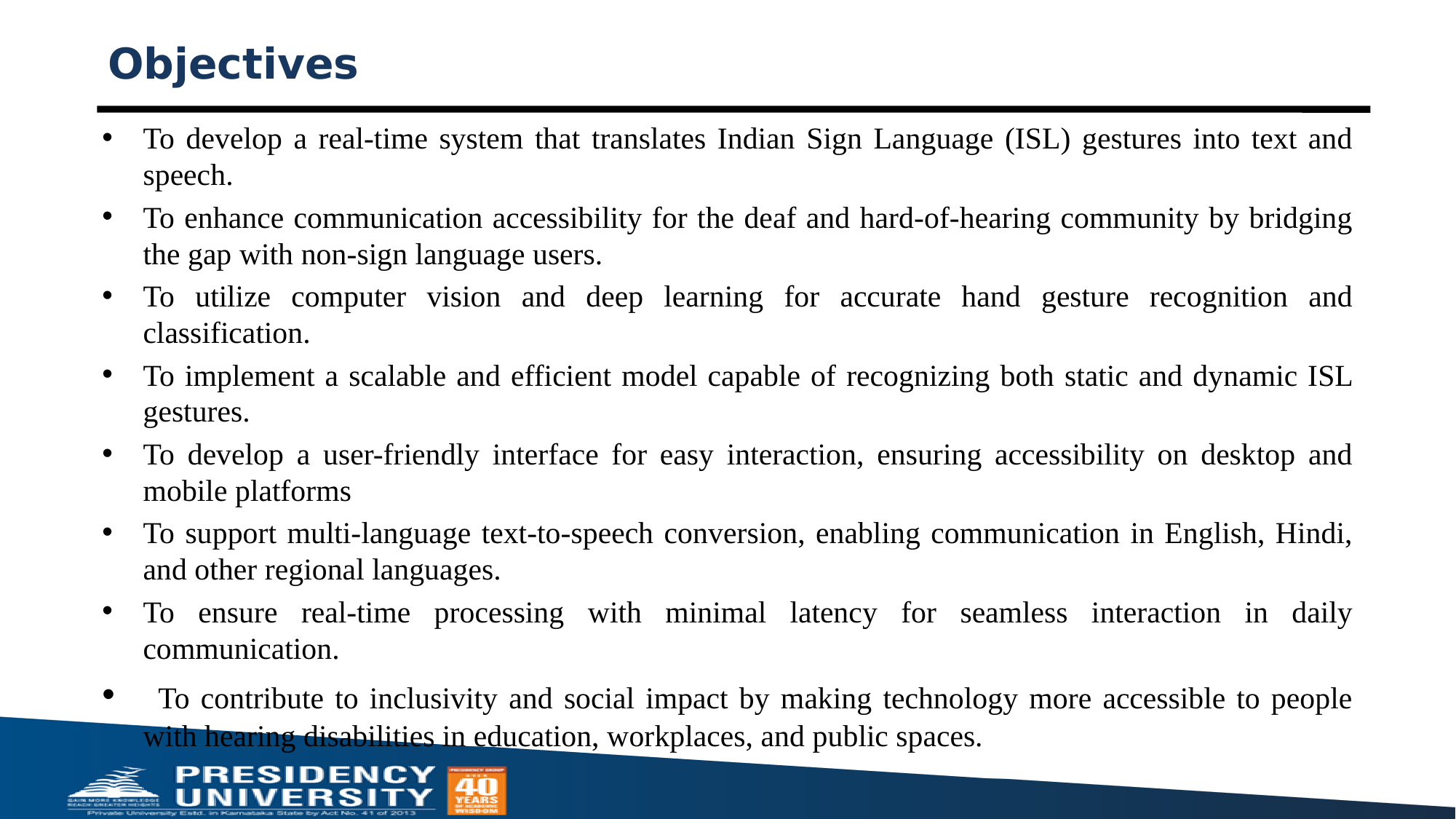

# Objectives
To develop a real-time system that translates Indian Sign Language (ISL) gestures into text and speech.
To enhance communication accessibility for the deaf and hard-of-hearing community by bridging the gap with non-sign language users.
To utilize computer vision and deep learning for accurate hand gesture recognition and classification.
To implement a scalable and efficient model capable of recognizing both static and dynamic ISL gestures.
To develop a user-friendly interface for easy interaction, ensuring accessibility on desktop and mobile platforms
To support multi-language text-to-speech conversion, enabling communication in English, Hindi, and other regional languages.
To ensure real-time processing with minimal latency for seamless interaction in daily communication.
 To contribute to inclusivity and social impact by making technology more accessible to people with hearing disabilities in education, workplaces, and public spaces.